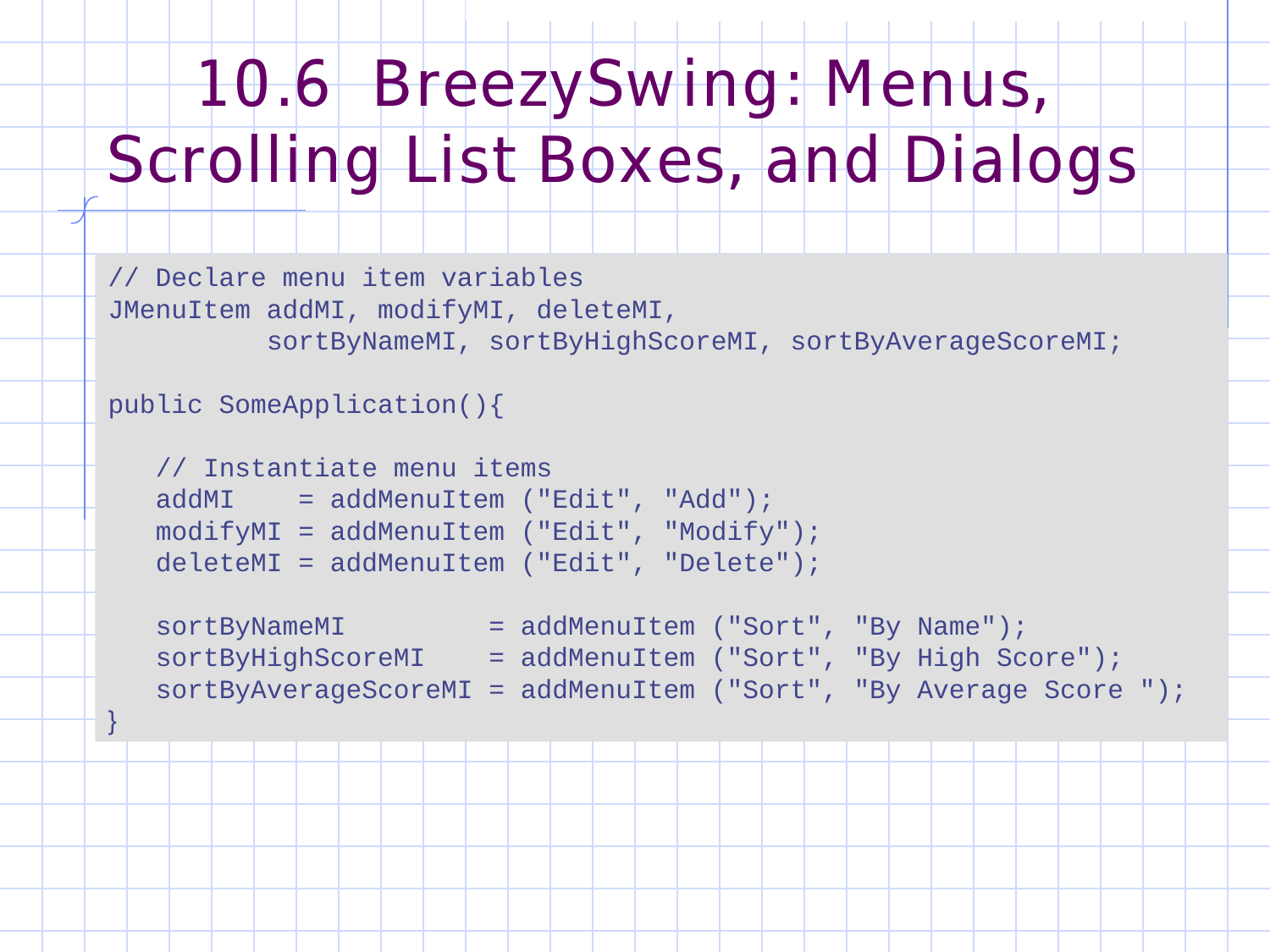

# 10.6  BreezySwing: Menus, Scrolling List Boxes, and Dialogs
// Declare menu item variables
JMenuItem addMI, modifyMI, deleteMI,
          sortByNameMI, sortByHighScoreMI, sortByAverageScoreMI;

public SomeApplication(){

   // Instantiate menu items
   addMI    = addMenuItem ("Edit", "Add");
   modifyMI = addMenuItem ("Edit", "Modify");
   deleteMI = addMenuItem ("Edit", "Delete");

   sortByNameMI         = addMenuItem ("Sort", "By Name");
   sortByHighScoreMI    = addMenuItem ("Sort", "By High Score");
   sortByAverageScoreMI = addMenuItem ("Sort", "By Average Score ");
}